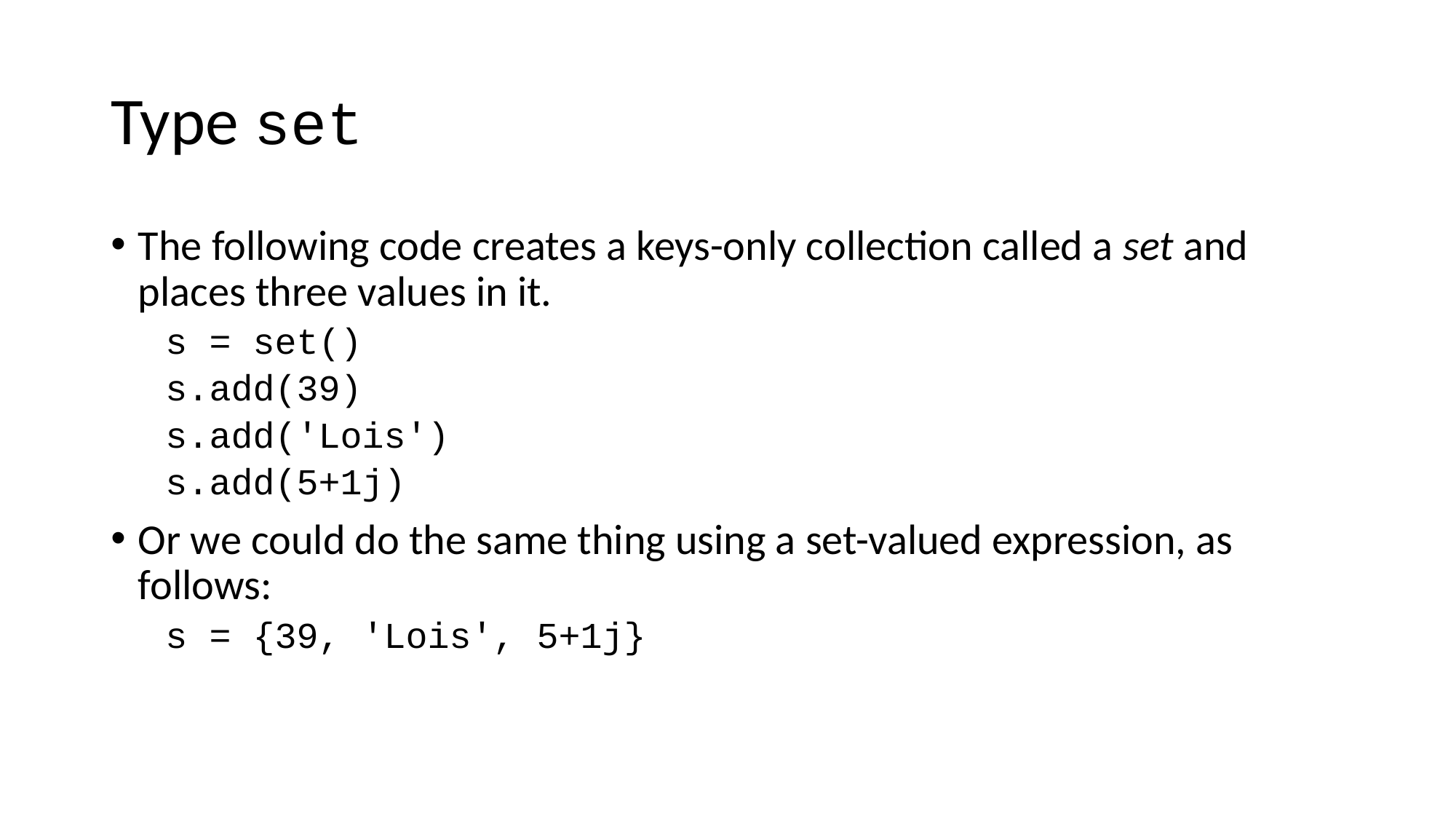

# Type set
The following code creates a keys-only collection called a set and places three values in it.
s = set()
s.add(39)
s.add('Lois')
s.add(5+1j)
Or we could do the same thing using a set-valued expression, as follows:
s = {39, 'Lois', 5+1j}